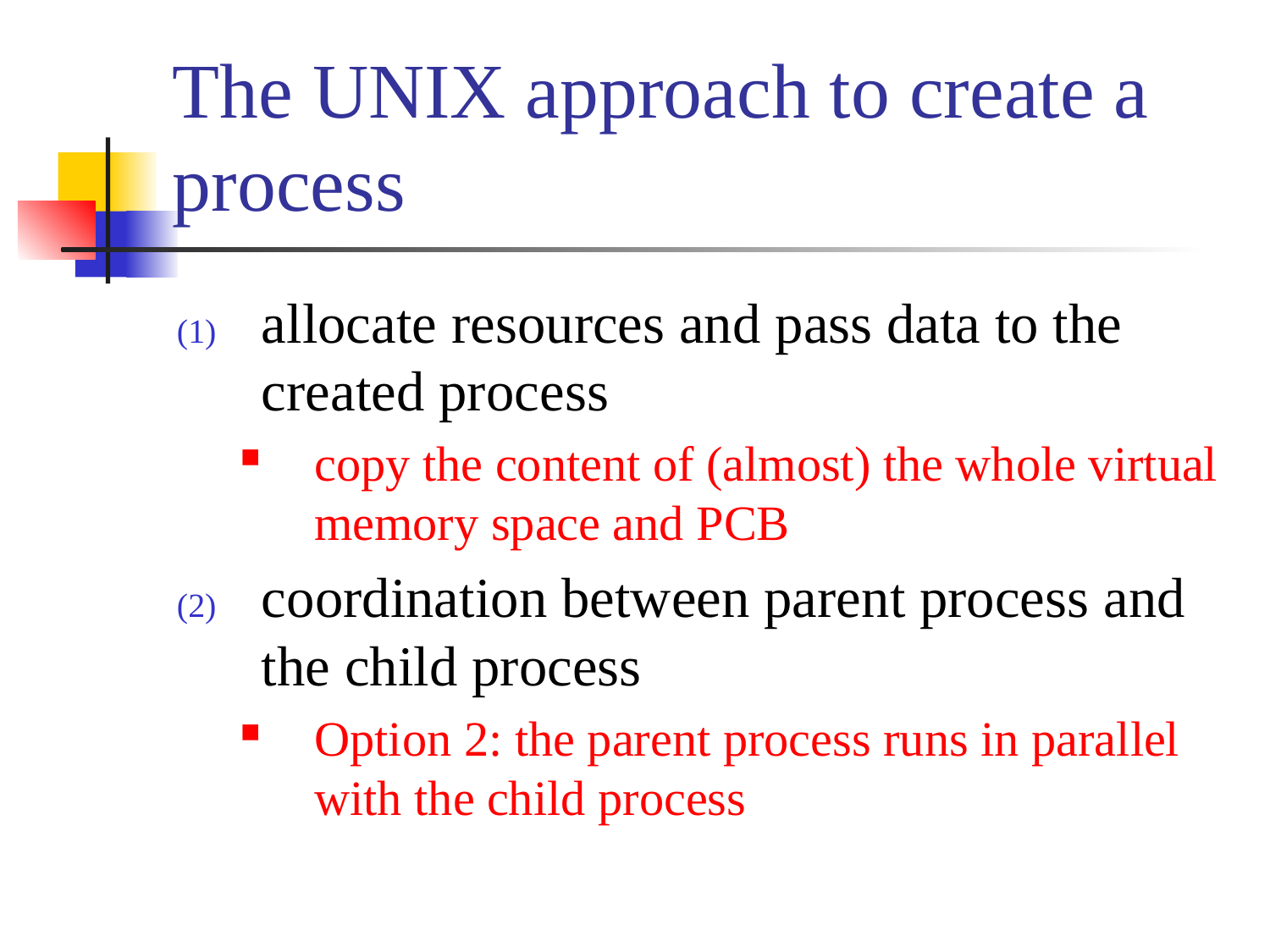

# The UNIX approach to create a process
allocate resources and pass data to the created process
copy the content of (almost) the whole virtual memory space and PCB
coordination between parent process and the child process
Option 2: the parent process runs in parallel with the child process